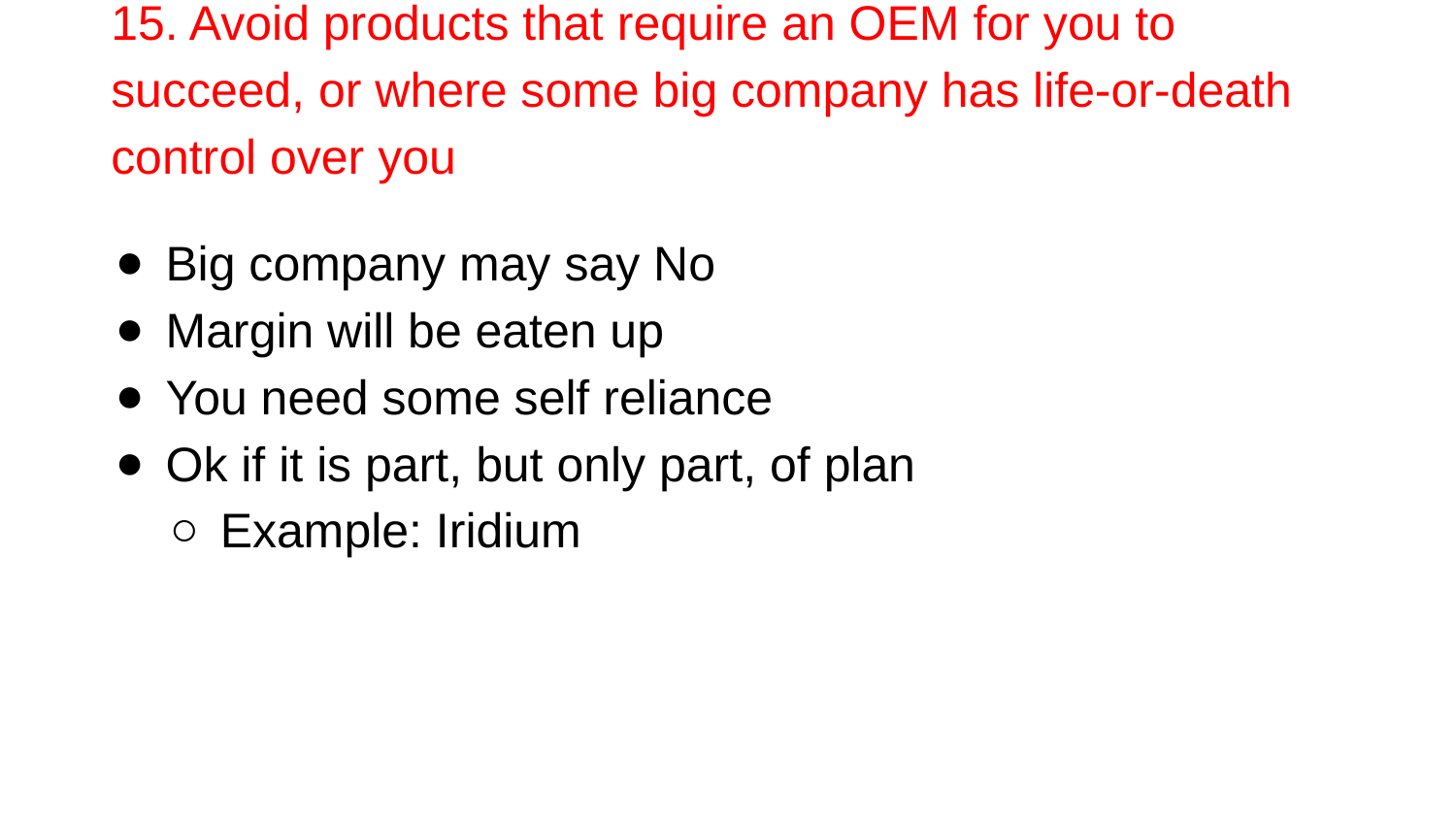

# 15. Avoid products that require an OEM for you to succeed, or where some big company has life-or-death control over you

Big company may say No
Margin will be eaten up
You need some self reliance
Ok if it is part, but only part, of plan
Example: Iridium